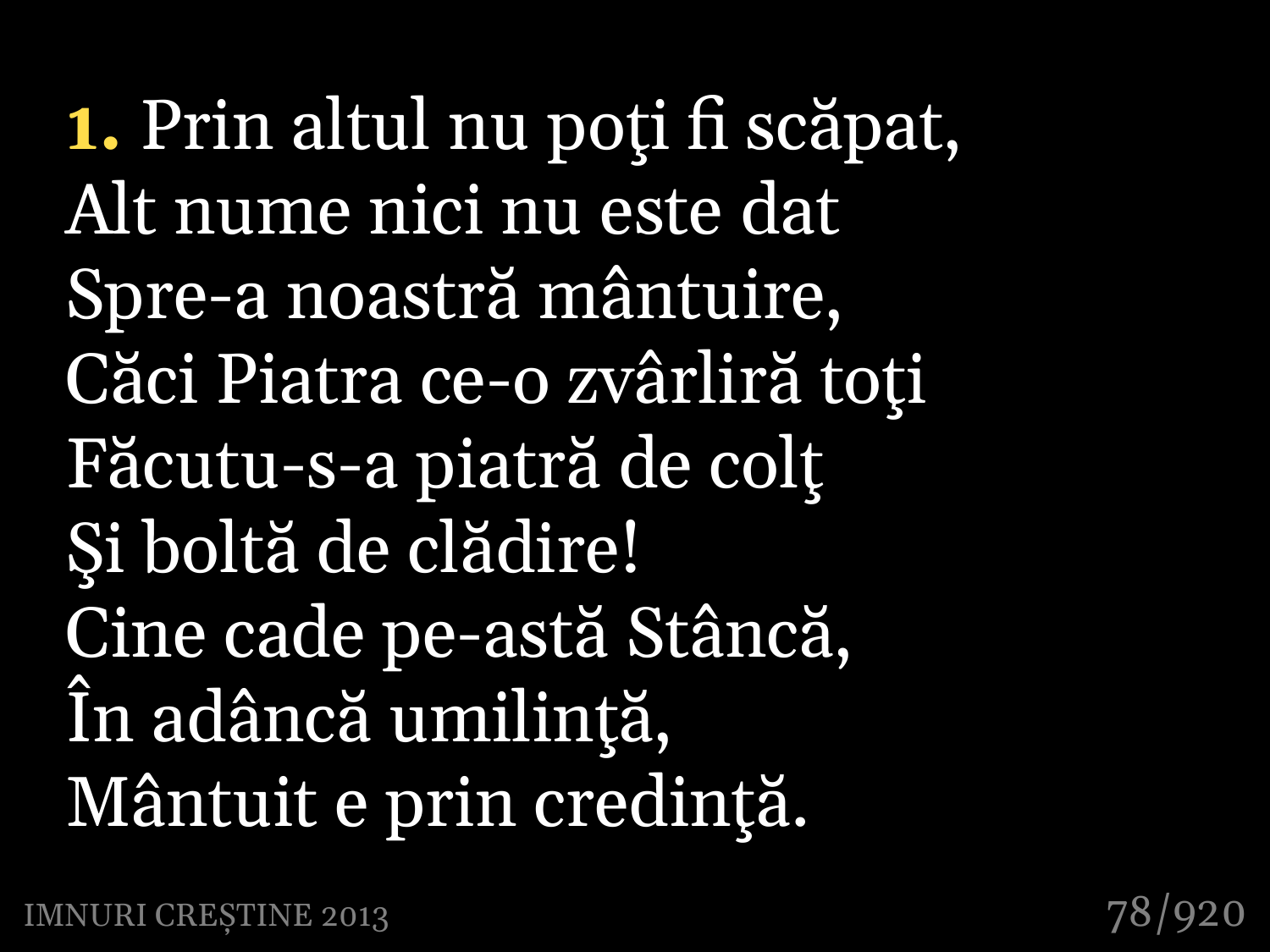

1. Prin altul nu poţi fi scăpat,
Alt nume nici nu este dat
Spre-a noastră mântuire,
Căci Piatra ce-o zvârliră toţi
Făcutu-s-a piatră de colţ
Şi boltă de clădire!
Cine cade pe-astă Stâncă,
În adâncă umilinţă,
Mântuit e prin credinţă.
78/920
IMNURI CREȘTINE 2013